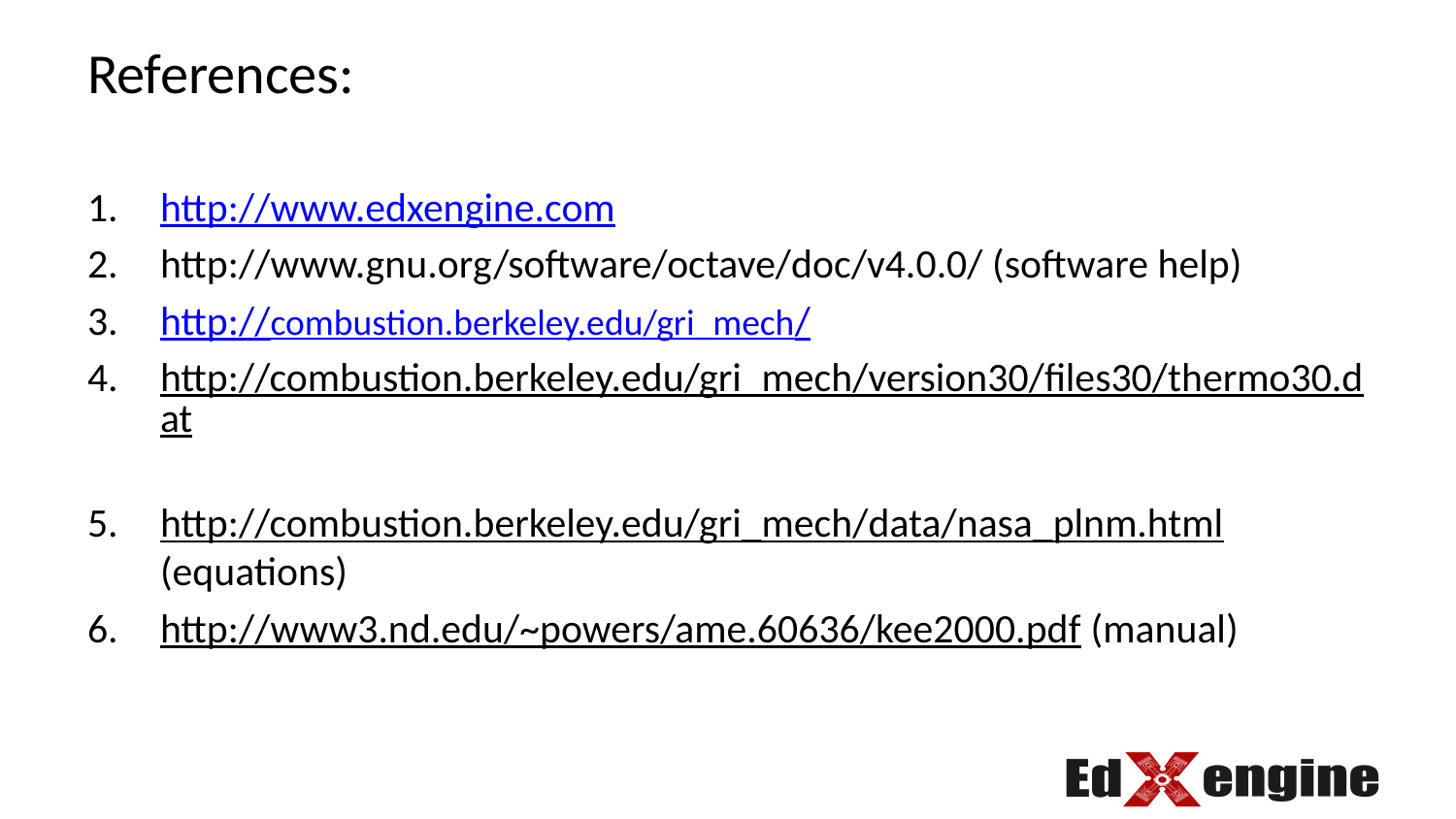

References:

http://www.edxengine.com
http://www.gnu.org/software/octave/doc/v4.0.0/ (software help)
http://combustion.berkeley.edu/gri_mech/
http://combustion.berkeley.edu/gri_mech/version30/files30/thermo30.dat
http://combustion.berkeley.edu/gri_mech/data/nasa_plnm.html (equations)
http://www3.nd.edu/~powers/ame.60636/kee2000.pdf (manual)